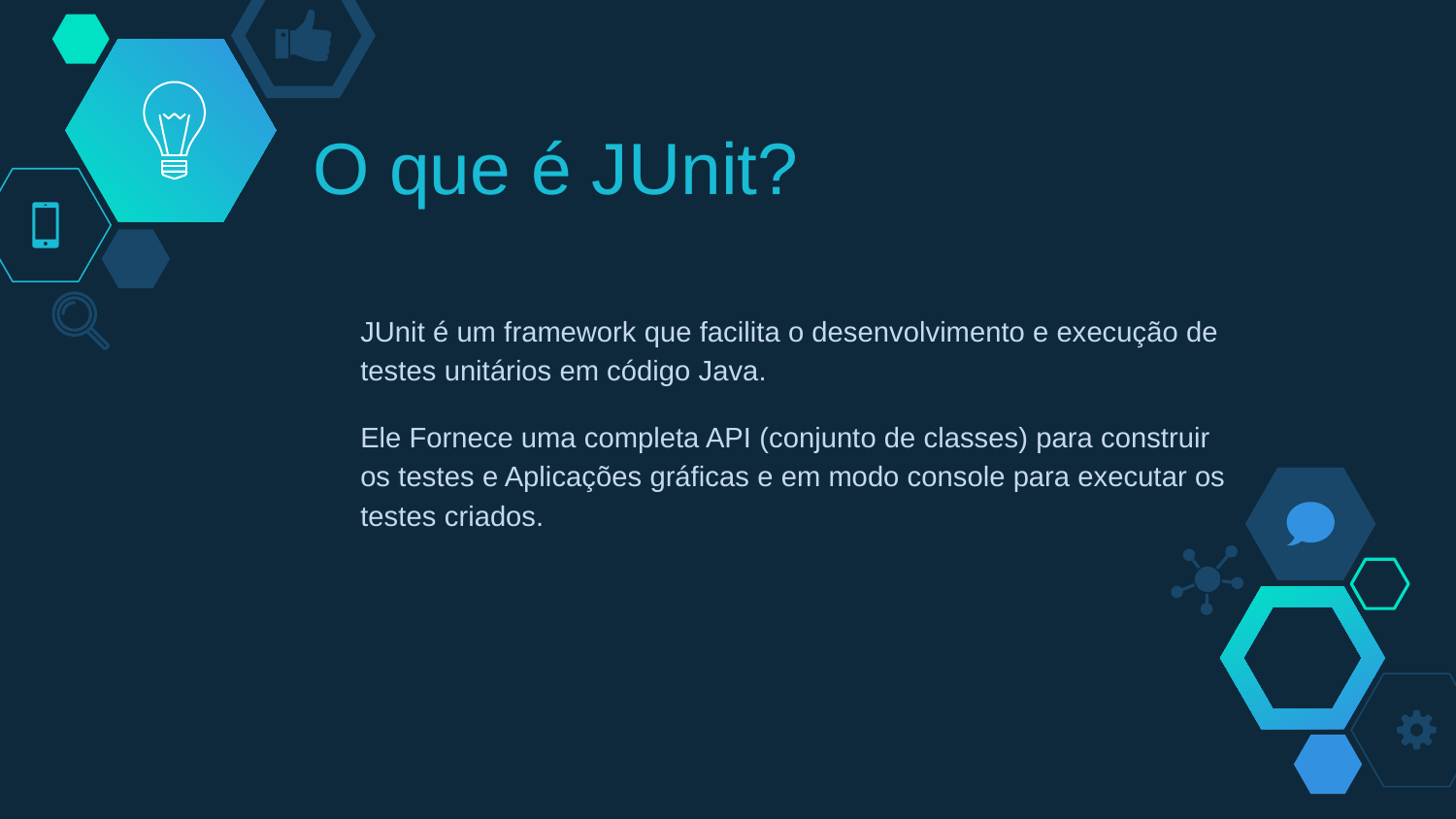

# O que é JUnit?

JUnit é um framework que facilita o desenvolvimento e execução de testes unitários em código Java.
Ele Fornece uma completa API (conjunto de classes) para construir os testes e Aplicações gráficas e em modo console para executar os testes criados.